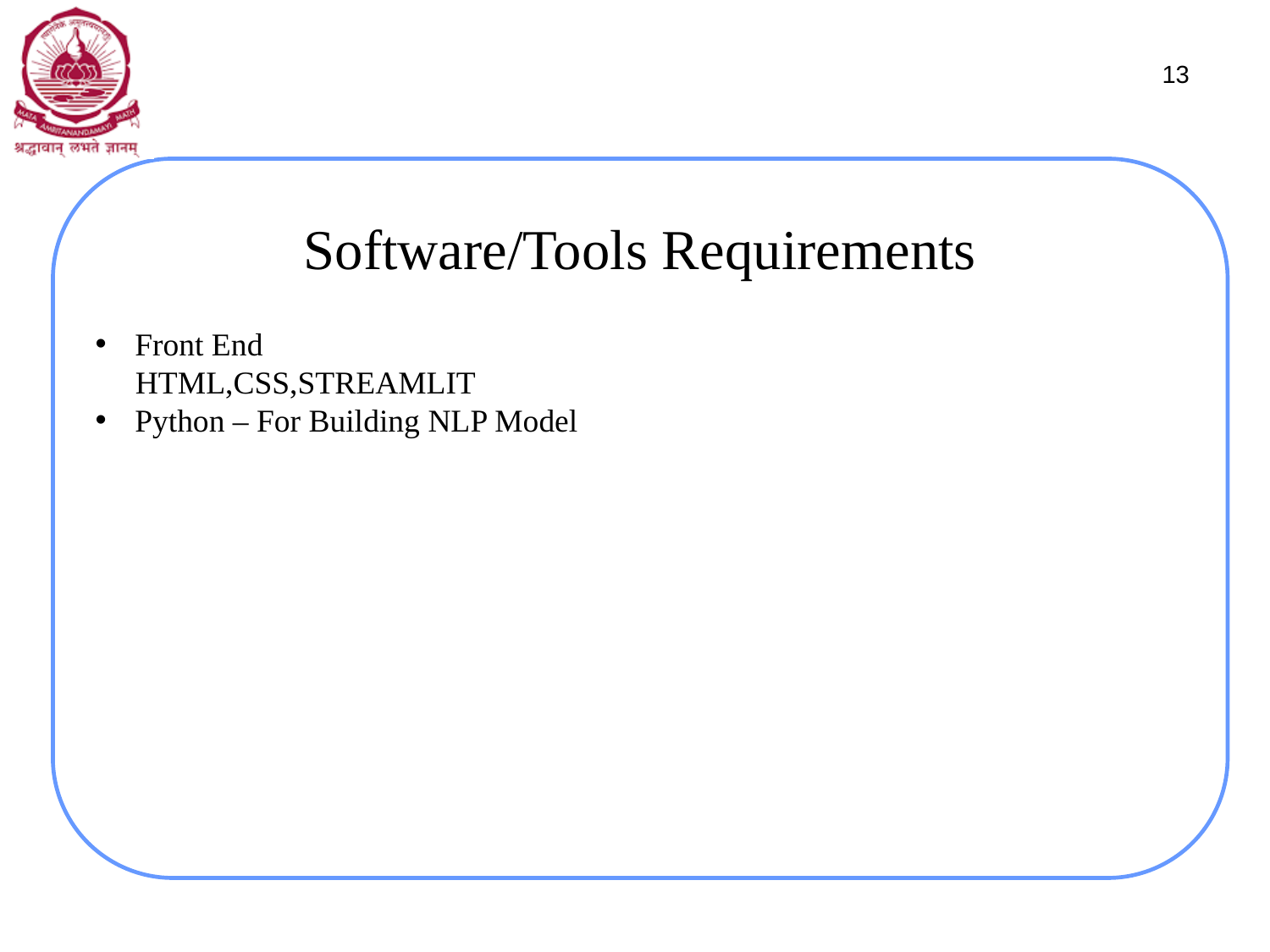

13
# Software/Tools Requirements
Front End
     HTML,CSS,STREAMLIT
Python – For Building NLP Model